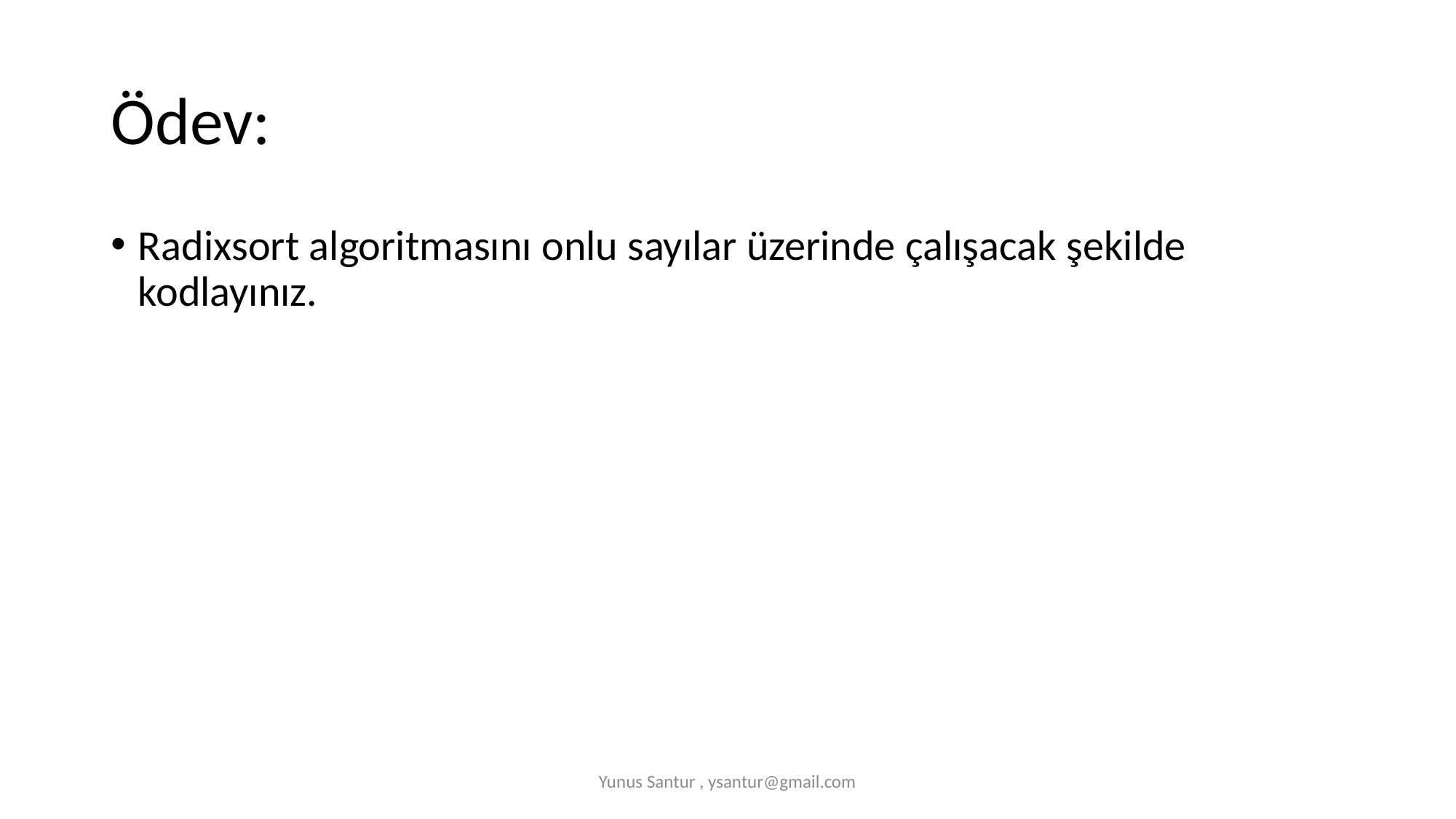

# Ödev:
Radixsort algoritmasını onlu sayılar üzerinde çalışacak şekilde kodlayınız.
Yunus Santur , ysantur@gmail.com